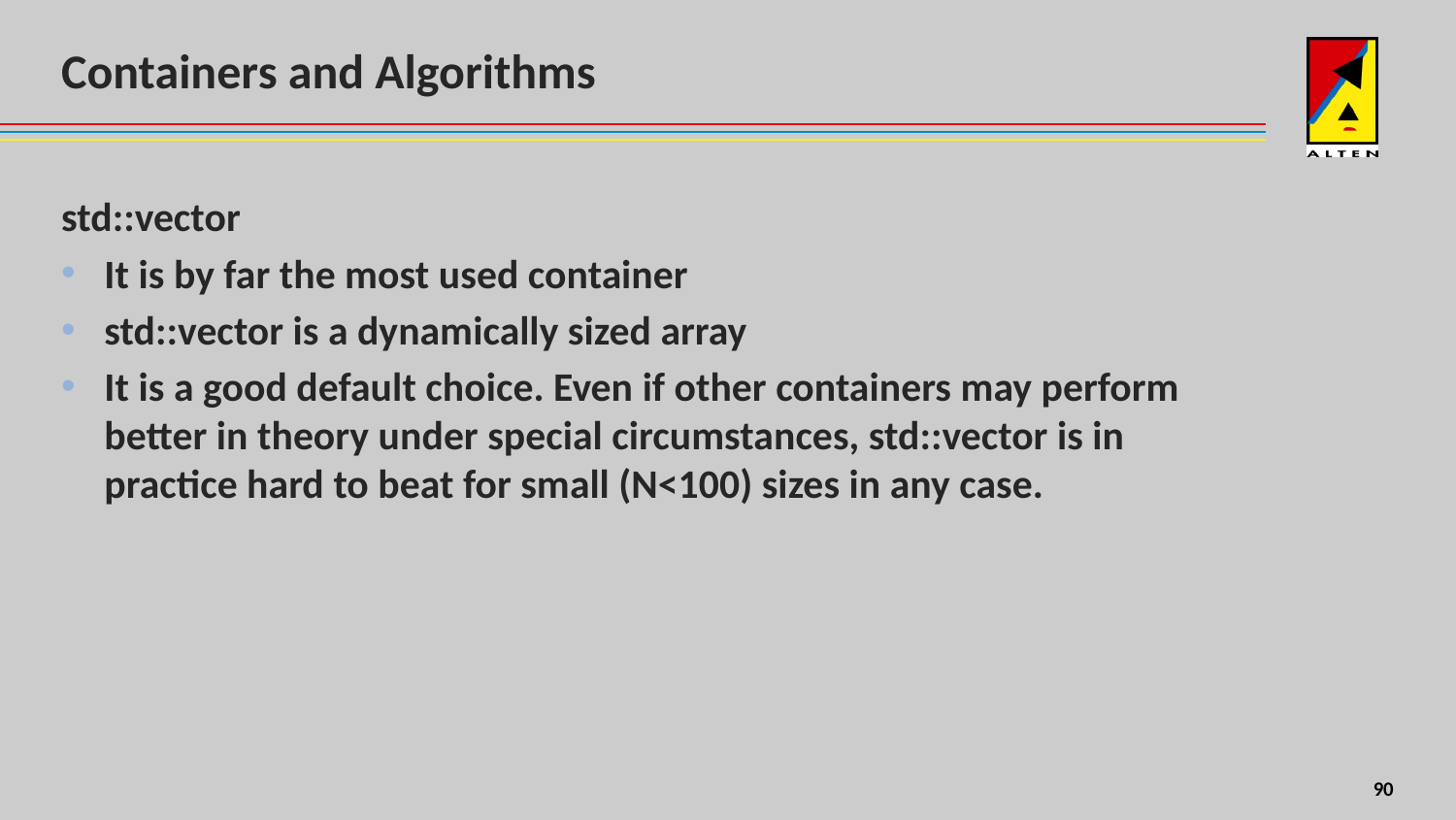

# Containers and Algorithms
std::vector
It is by far the most used container
std::vector is a dynamically sized array
It is a good default choice. Even if other containers may perform better in theory under special circumstances, std::vector is in practice hard to beat for small (N<100) sizes in any case.
90